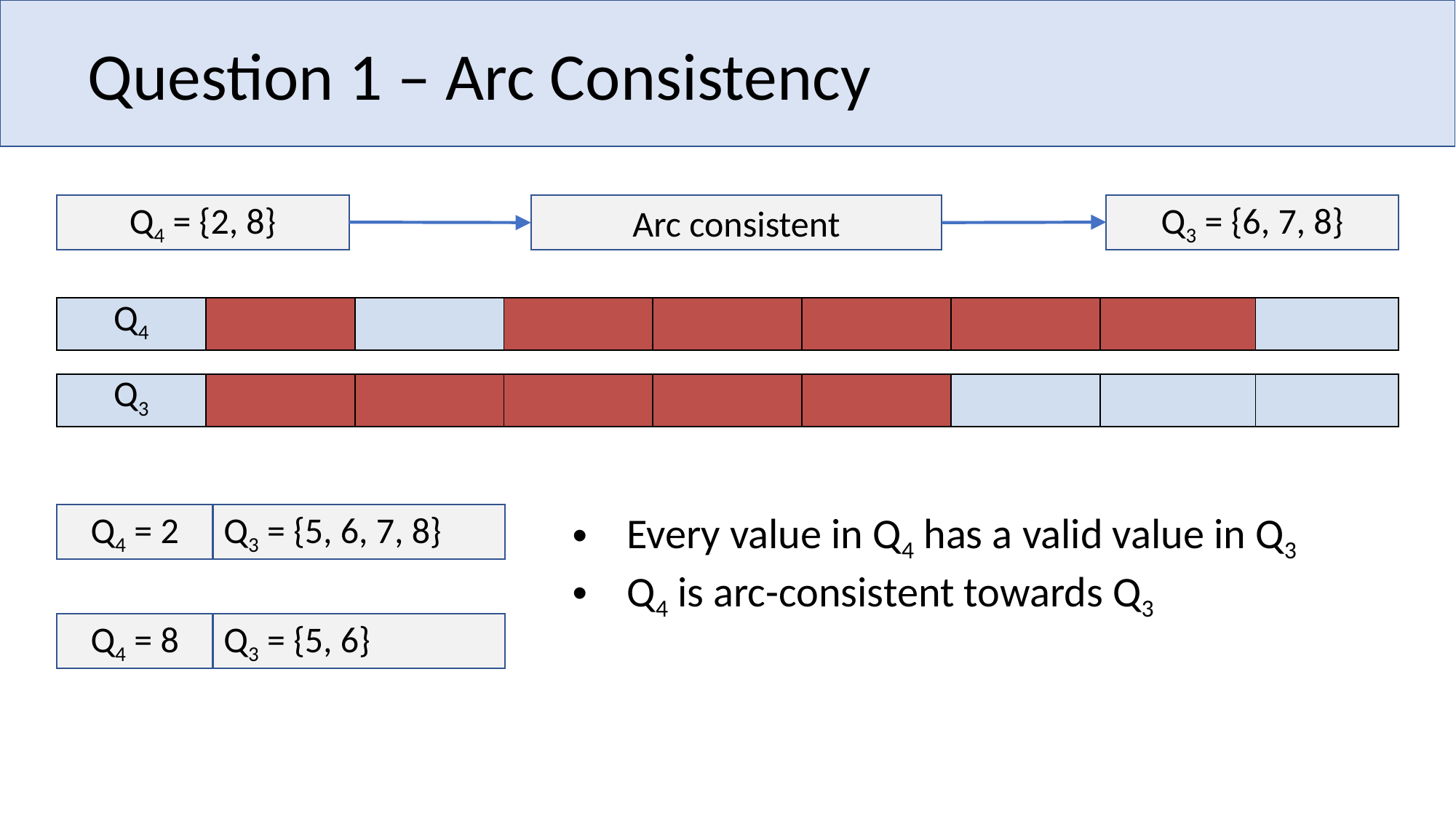

# Question 1 – Arc Consistency

Q3 = {6, 7, 8}
Q4 = {2, 8}
Arc consistent
| Q4 |  |  |  |  |  |  |  |  |
| --- | --- | --- | --- | --- | --- | --- | --- | --- |
| Q3 |  |  |  |  |  |  |  |  |
| --- | --- | --- | --- | --- | --- | --- | --- | --- |
Every value in Q4 has a valid value in Q3
Q4 is arc-consistent towards Q3
Q4 = 2
Q3 = {5, 6, 7, 8}
Q4 = 8
Q3 = {5, 6}